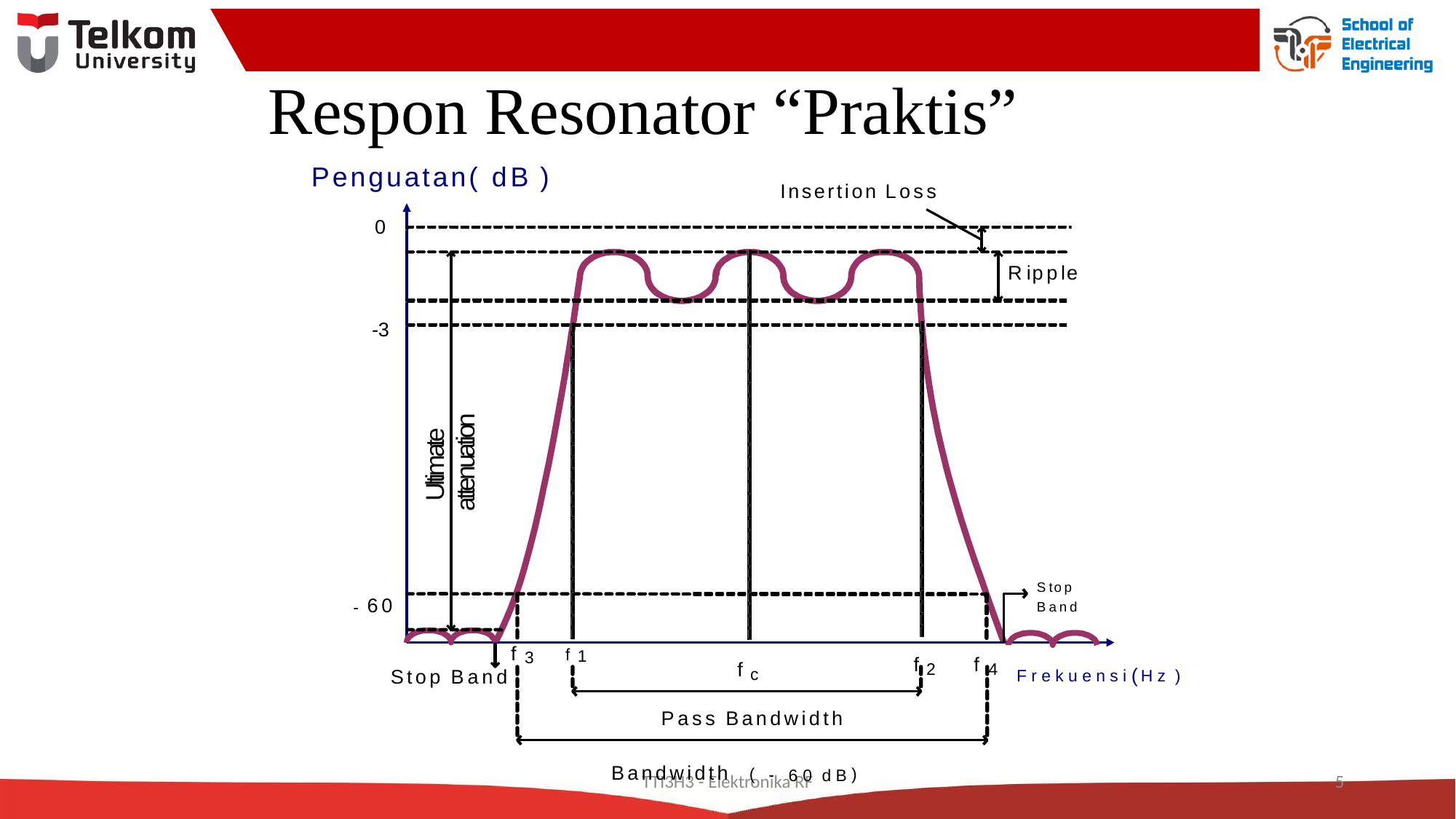

# Respon Resonator “Praktis”
Penguatan( dB )
Insertion Loss

0

Ripple

-3

Ultimate
attenuation
Stop
- 60

Band

f 2
f 4

f 3  f 1
Stop Band
f c
Frekuensi(Hz )

Pass Bandwidth

Bandwidth	( -	60 dB)

TTI3H3 - Elektronika RF
5